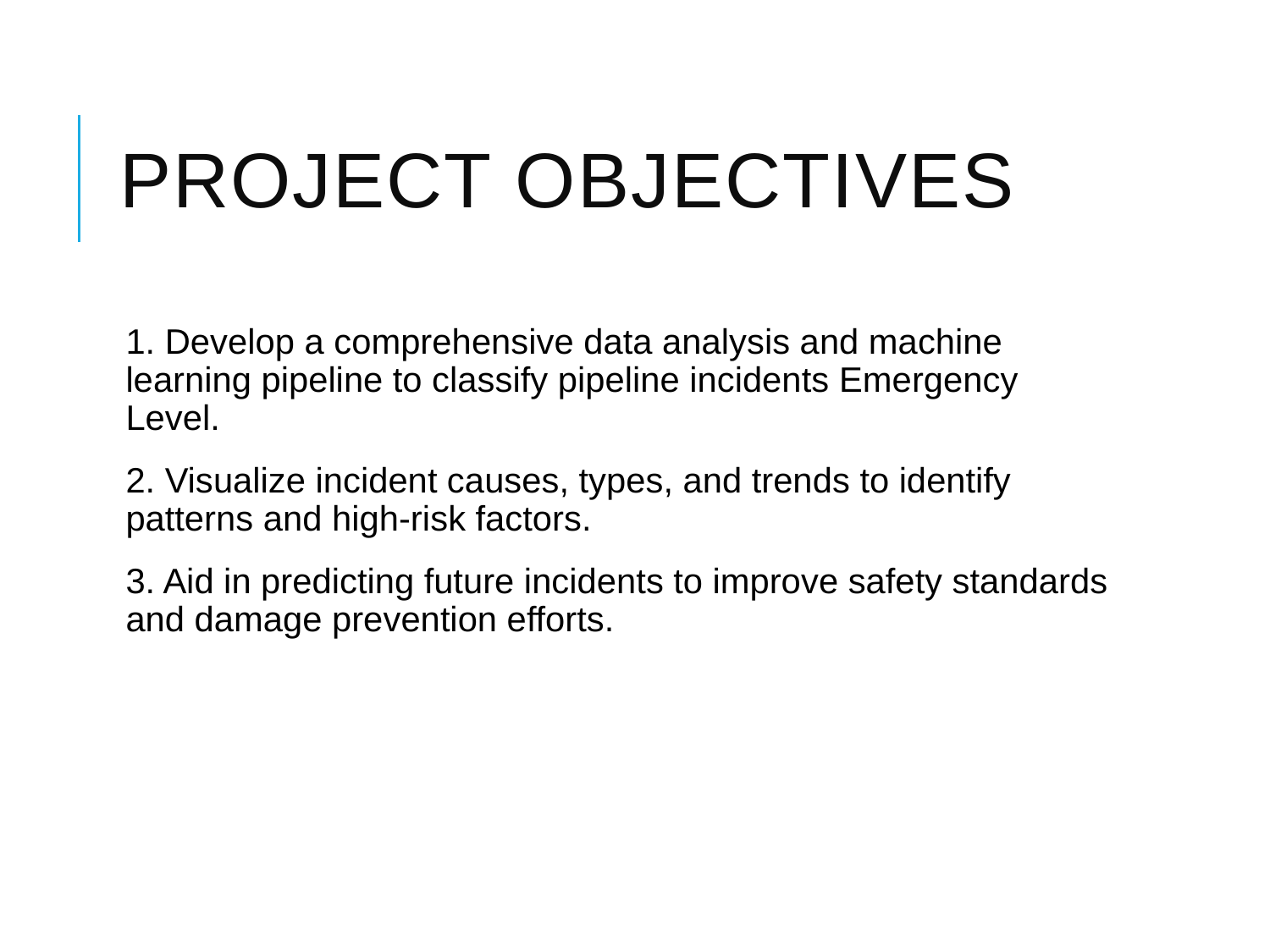

# Project Objectives
1. Develop a comprehensive data analysis and machine learning pipeline to classify pipeline incidents Emergency Level.
2. Visualize incident causes, types, and trends to identify patterns and high-risk factors.
3. Aid in predicting future incidents to improve safety standards and damage prevention efforts.